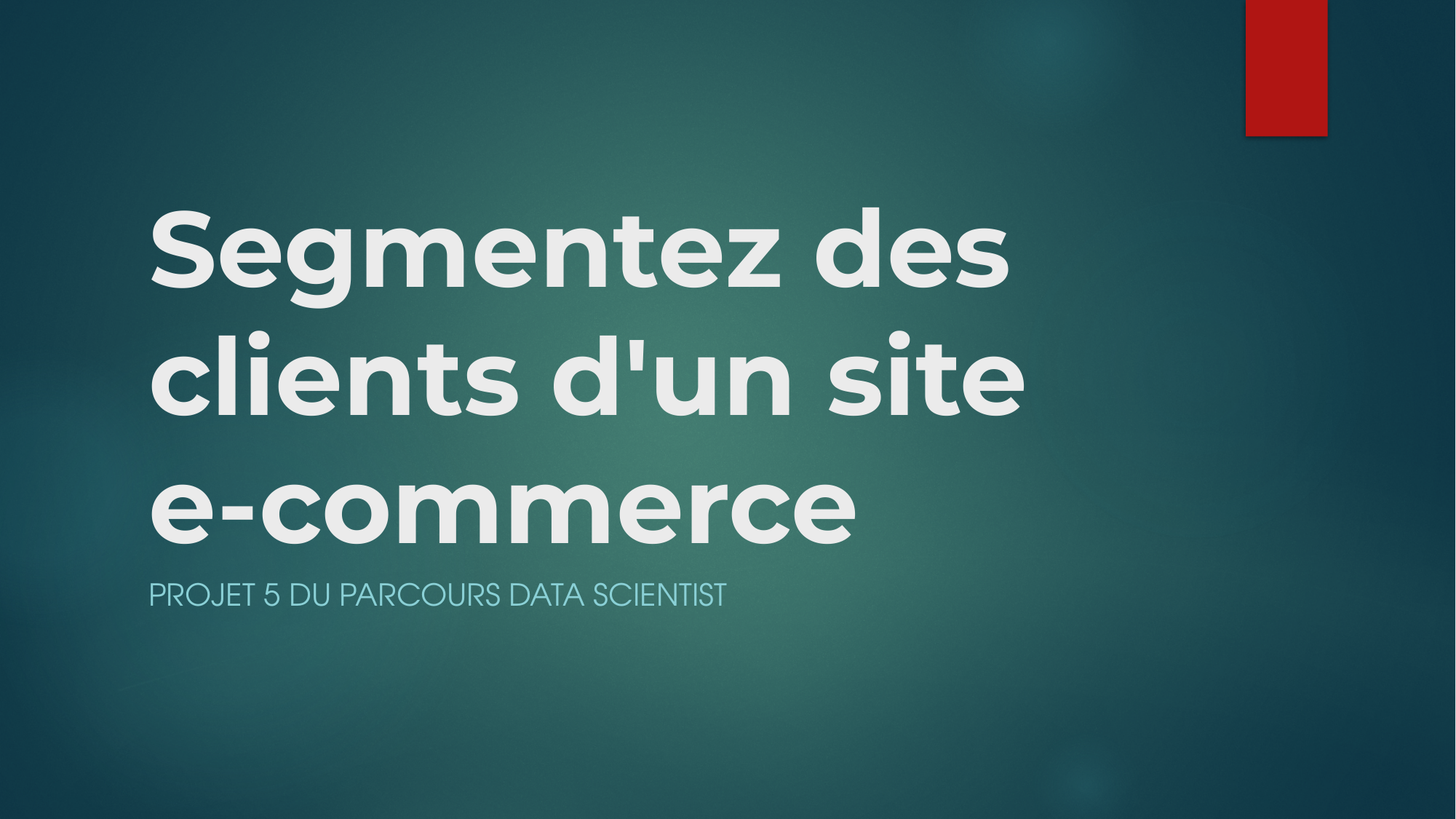

# Segmentez des clients d'un site e-commerce
PROJET 5 DU PARCOURS DATA SCIENTIST